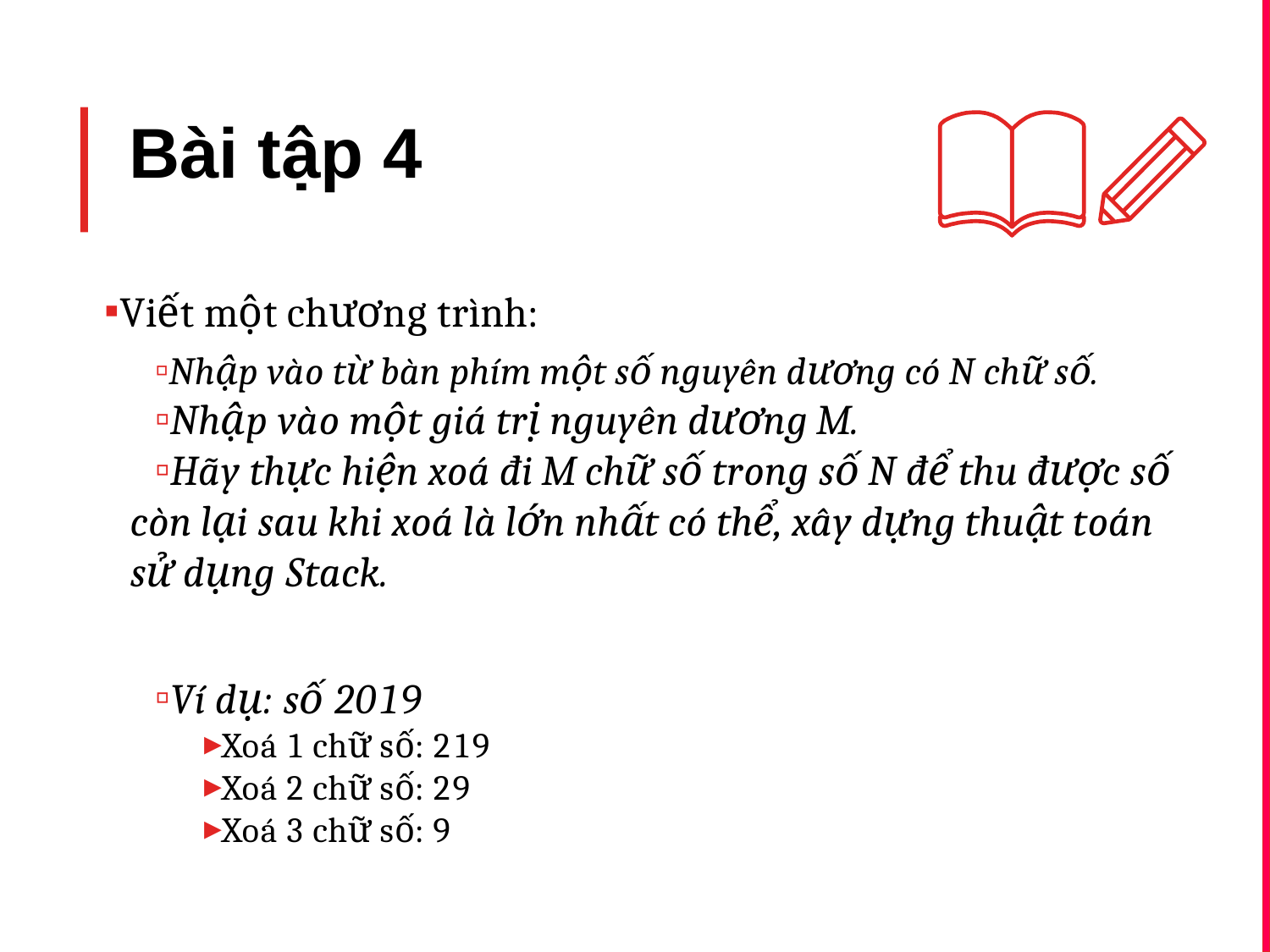

# Bài tập 4

Viết một chương trình:
Nhập vào từ bàn phím một số nguyên dương có N chữ số.
Nhập vào một giá trị nguyên dương M.
Hãy thực hiện xoá đi M chữ số trong số N để thu được số còn lại sau khi xoá là lớn nhất có thể, xây dựng thuật toán sử dụng Stack.

Ví dụ: số 2019
Xoá 1 chữ số: 219
Xoá 2 chữ số: 29
Xoá 3 chữ số: 9